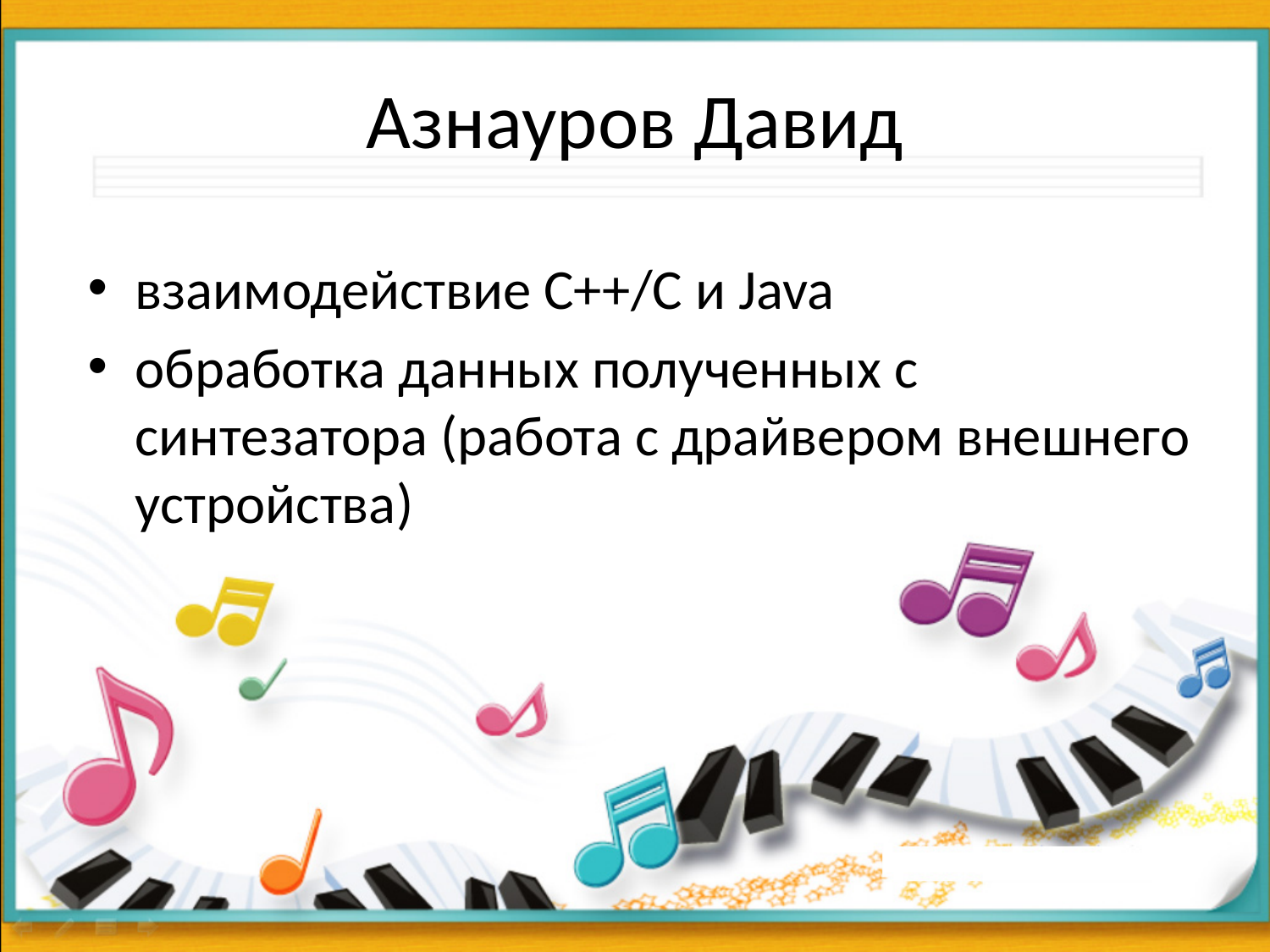

# Азнауров Давид
взаимодействие С++/C и Java
обработка данных полученных с синтезатора (работа с драйвером внешнего устройства)